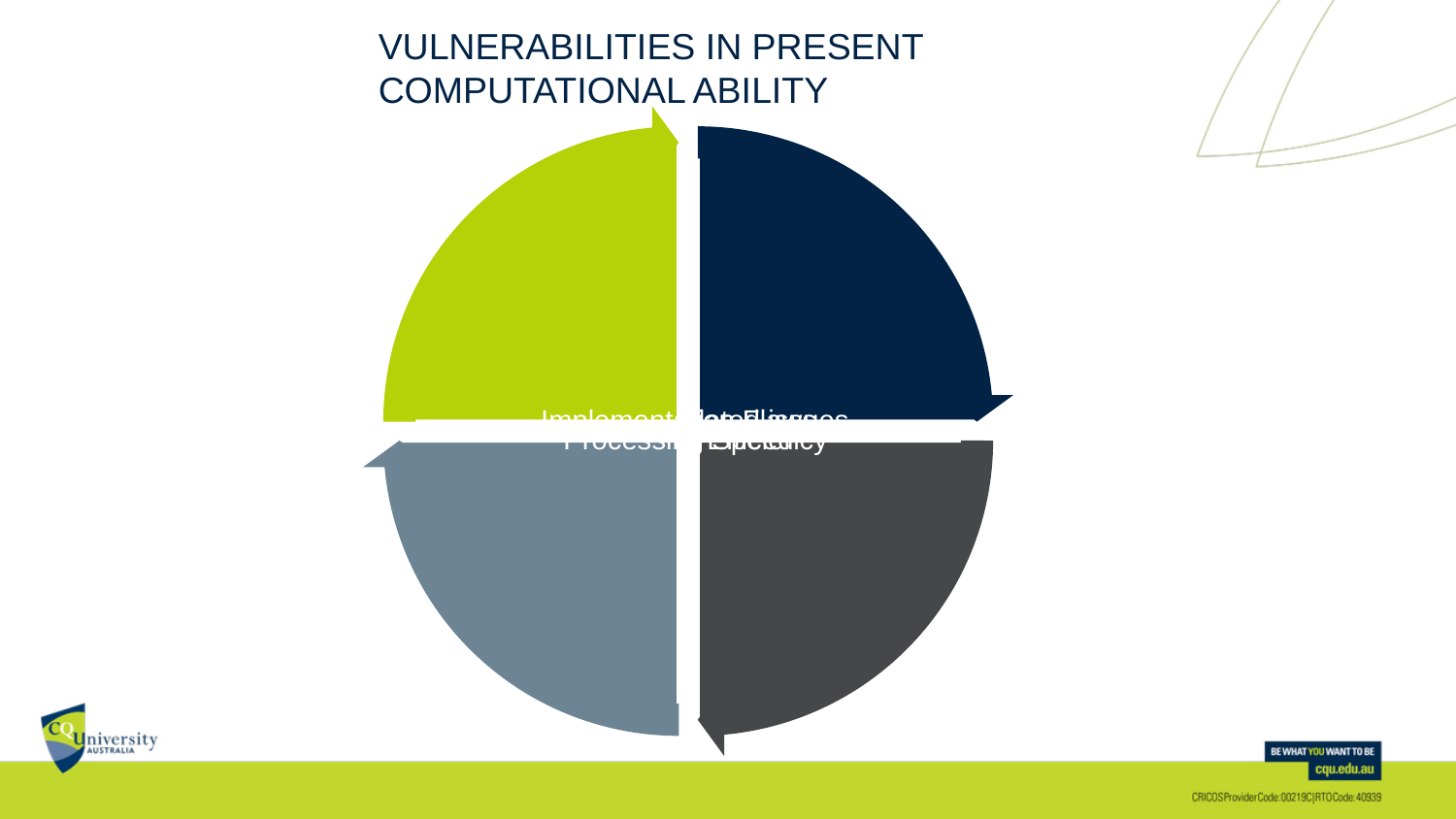

VULNERABILITIES IN PRESENT COMPUTATIONAL ABILITY
Scalability related issues
Algorithmic Efficiency
Processing Speed
Implementation Flaws